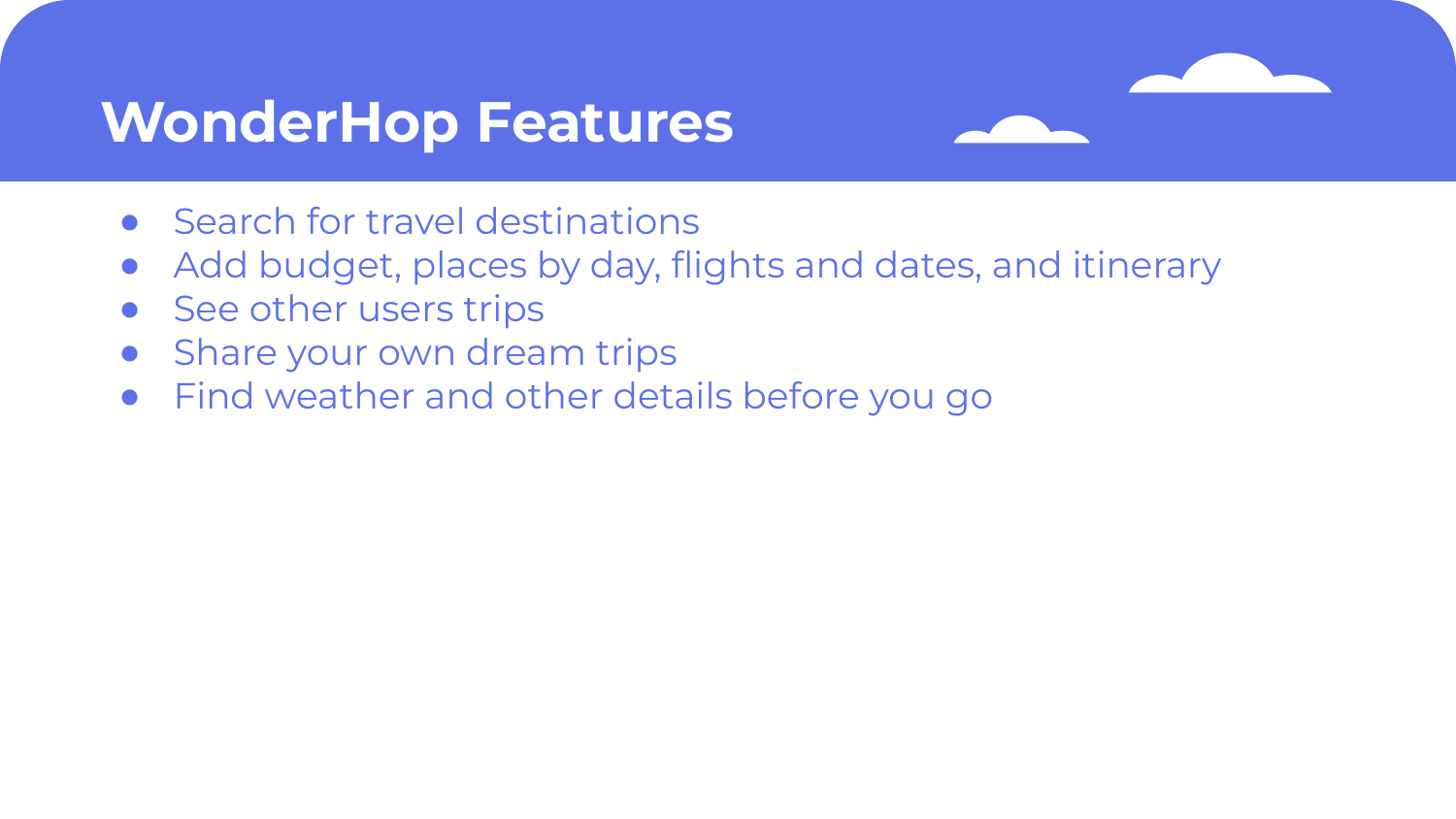

# WonderHop Features
Search for travel destinations
Add budget, places by day, flights and dates, and itinerary
See other users trips
Share your own dream trips
Find weather and other details before you go